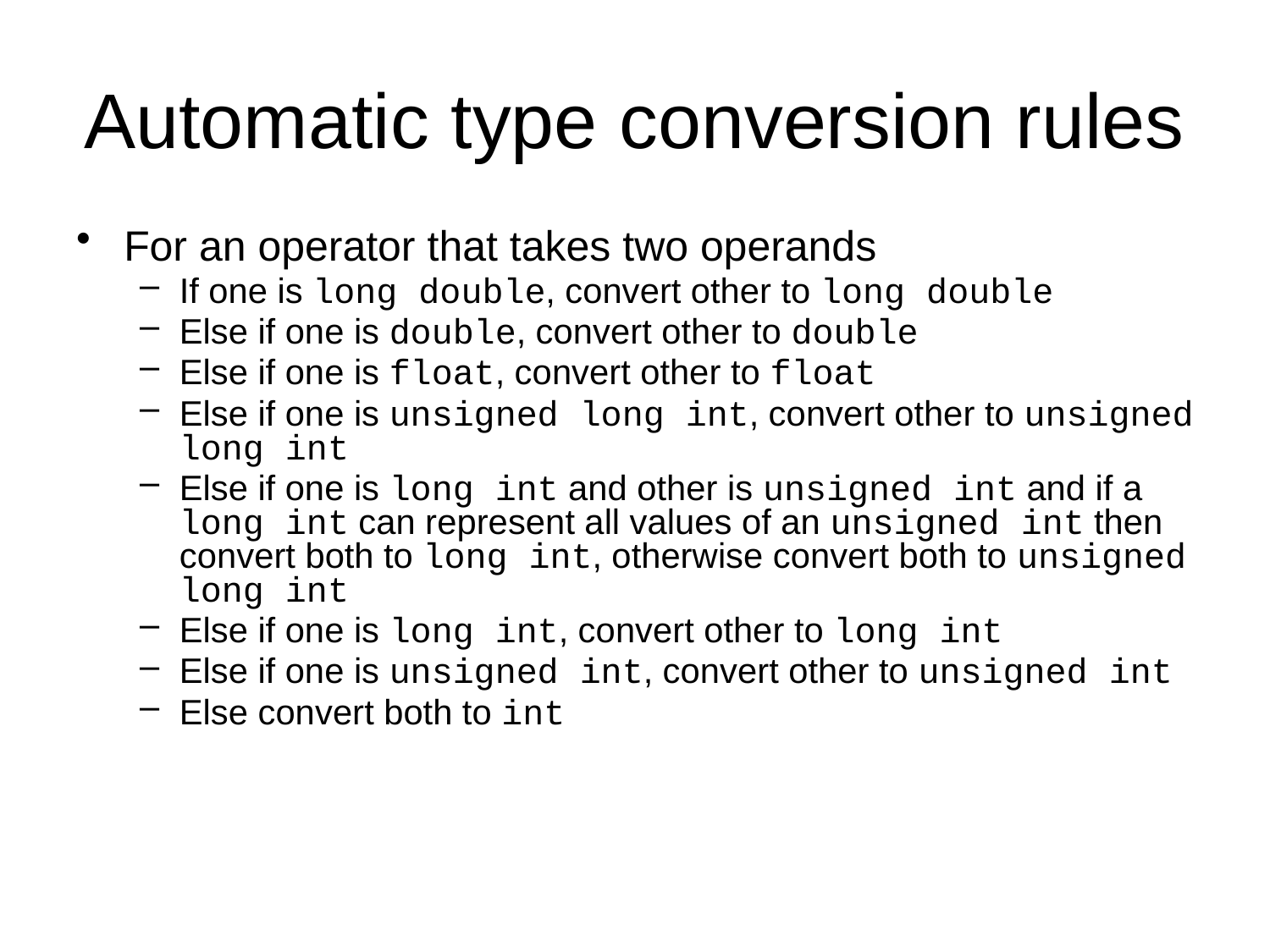

# Automatic type conversion rules
For an operator that takes two operands
If one is long double, convert other to long double
Else if one is double, convert other to double
Else if one is float, convert other to float
Else if one is unsigned long int, convert other to unsigned long int
Else if one is long int and other is unsigned int and if a long int can represent all values of an unsigned int then convert both to long int, otherwise convert both to unsigned long int
Else if one is long int, convert other to long int
Else if one is unsigned int, convert other to unsigned int
Else convert both to int